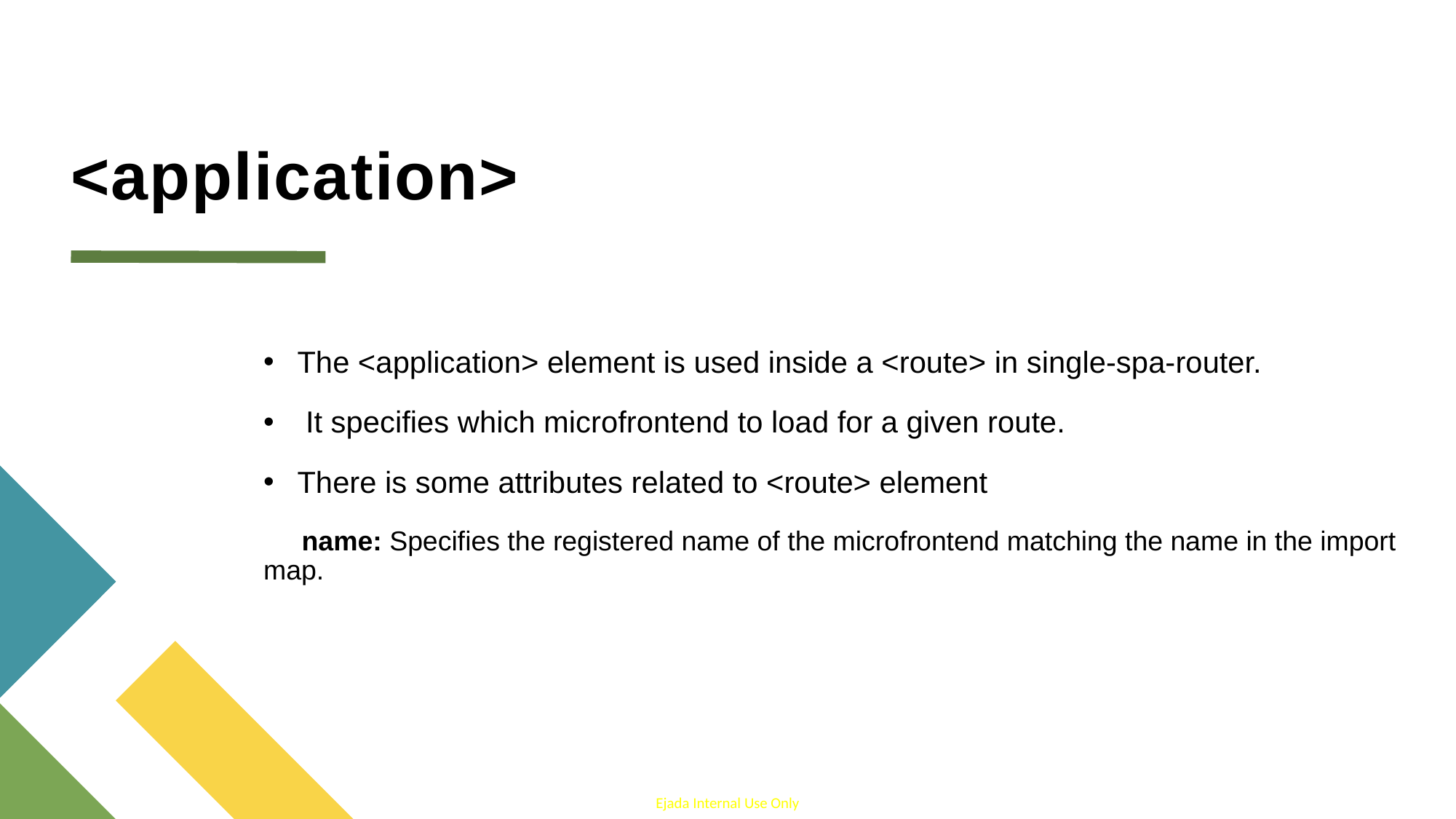

# <application>
The <application> element is used inside a <route> in single-spa-router.
 It specifies which microfrontend to load for a given route.
There is some attributes related to <route> element
     name: Specifies the registered name of the microfrontend matching the name in the import map.